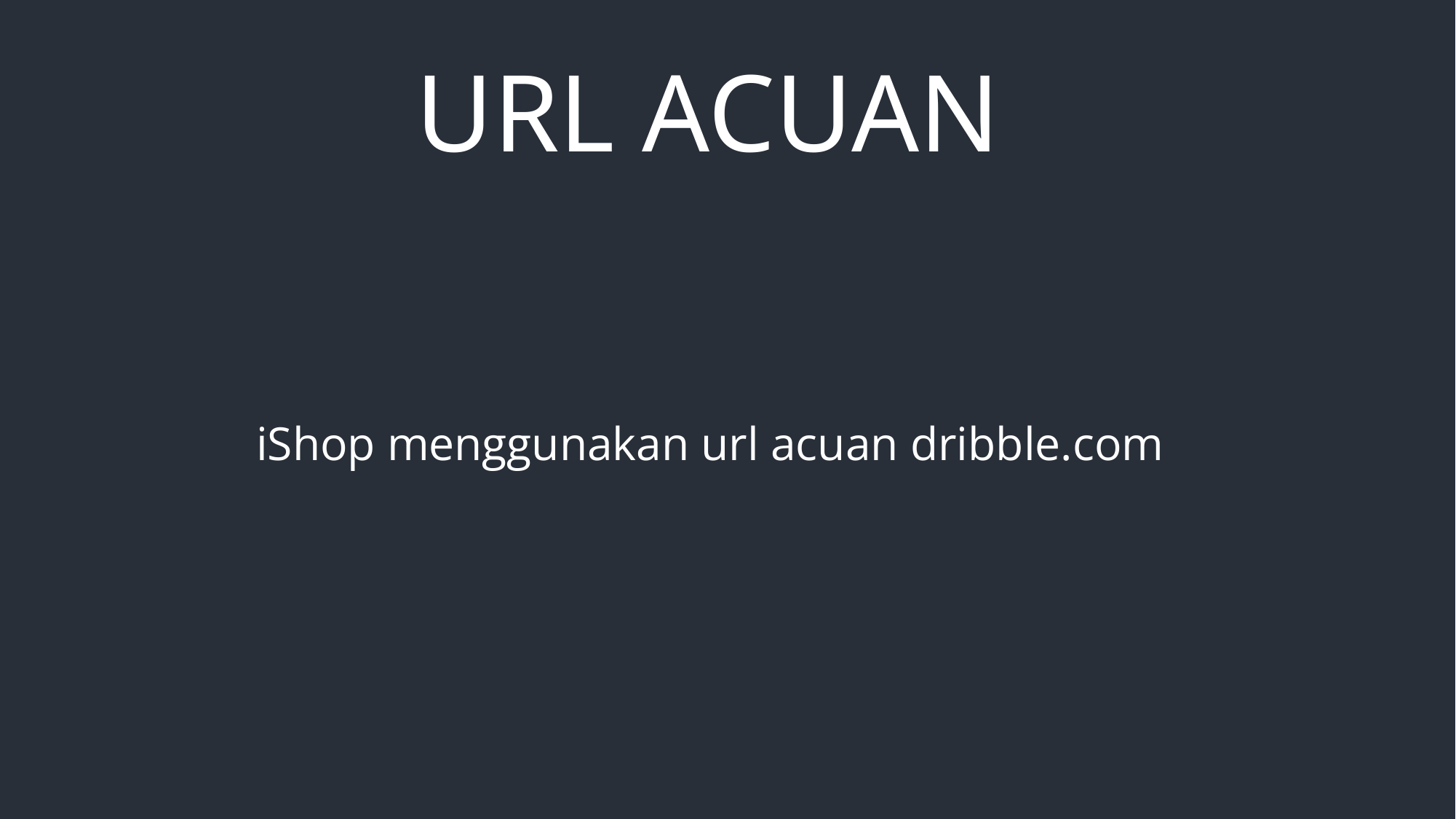

URL ACUAN
iShop menggunakan url acuan dribble.com